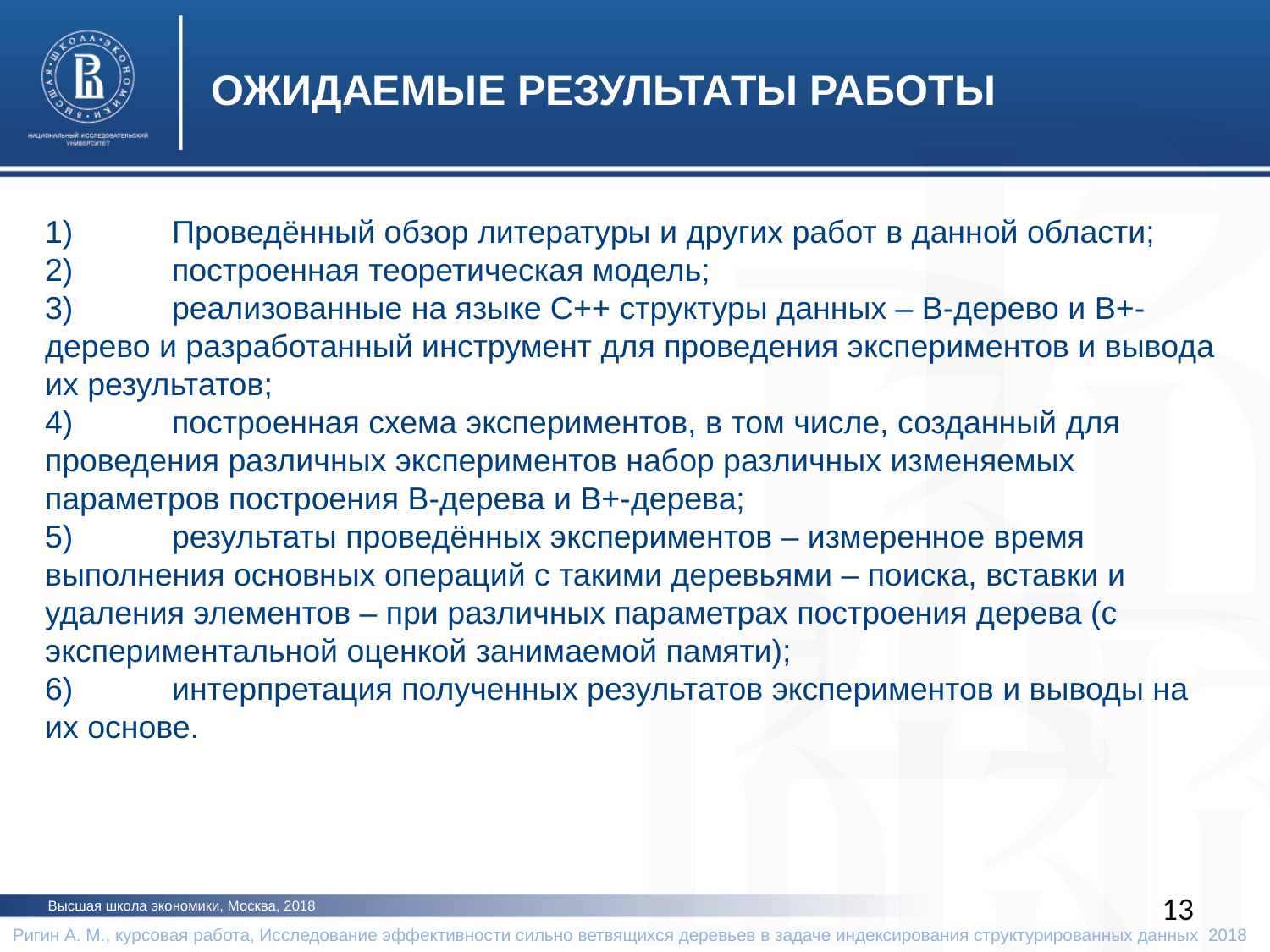

ОЖИДАЕМЫЕ РЕЗУЛЬТАТЫ РАБОТЫ
1)	Проведённый обзор литературы и других работ в данной области;
2)	построенная теоретическая модель;
3)	реализованные на языке C++ структуры данных – B-дерево и B+-дерево и разработанный инструмент для проведения экспериментов и вывода их результатов;
4)	построенная схема экспериментов, в том числе, созданный для проведения различных экспериментов набор различных изменяемых параметров построения B-дерева и B+-дерева;
5)	результаты проведённых экспериментов – измеренное время выполнения основных операций с такими деревьями – поиска, вставки и удаления элементов – при различных параметрах построения дерева (с экспериментальной оценкой занимаемой памяти);
6)	интерпретация полученных результатов экспериментов и выводы на их основе.
13
Высшая школа экономики, Москва, 2018
Ригин А. М., курсовая работа, Исследование эффективности сильно ветвящихся деревьев в задаче индексирования структурированных данных  2018